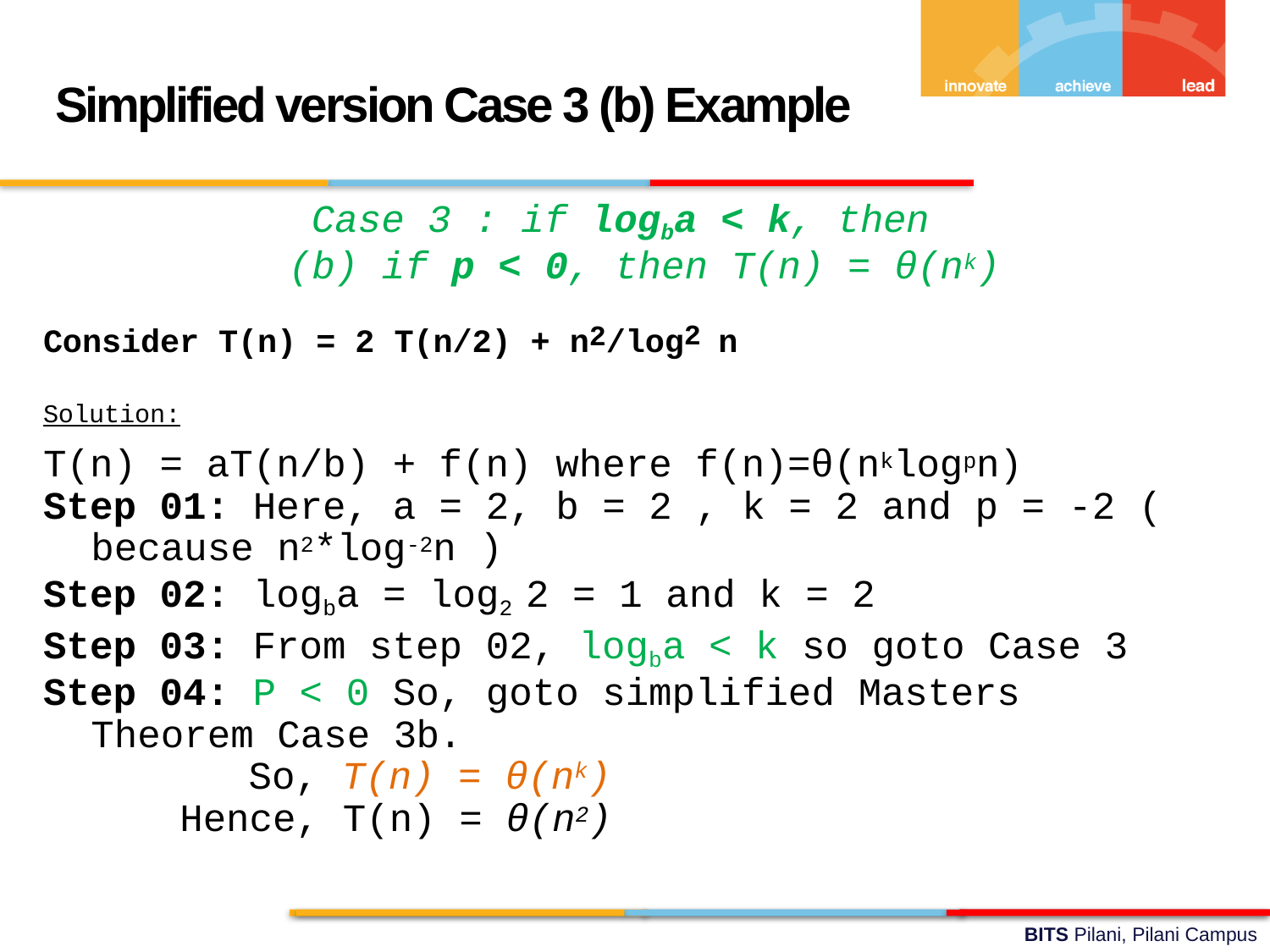

Simplified version Case 3 (b) Example
Case 3 : if logba < k, then
(b) if p < 0, then T(n) = θ(nk)
Consider T(n) = 2 T(n/2) + n2/log2 n
Solution:
T(n) = aT(n/b) + f(n) where f(n)=θ(nklogpn)
Step 01: Here, a = 2, b = 2 , k = 2 and p = -2 (
because n2*log-2n )
Step 02: logba = log2 2 = 1 and k = 2
Step 03: From step 02, logba < k so goto Case 3
Step 04: P < 0 So, goto simplified Masters
Theorem Case 3b.
So, T(n) = θ(nk)
Hence, T(n) = θ(n2)